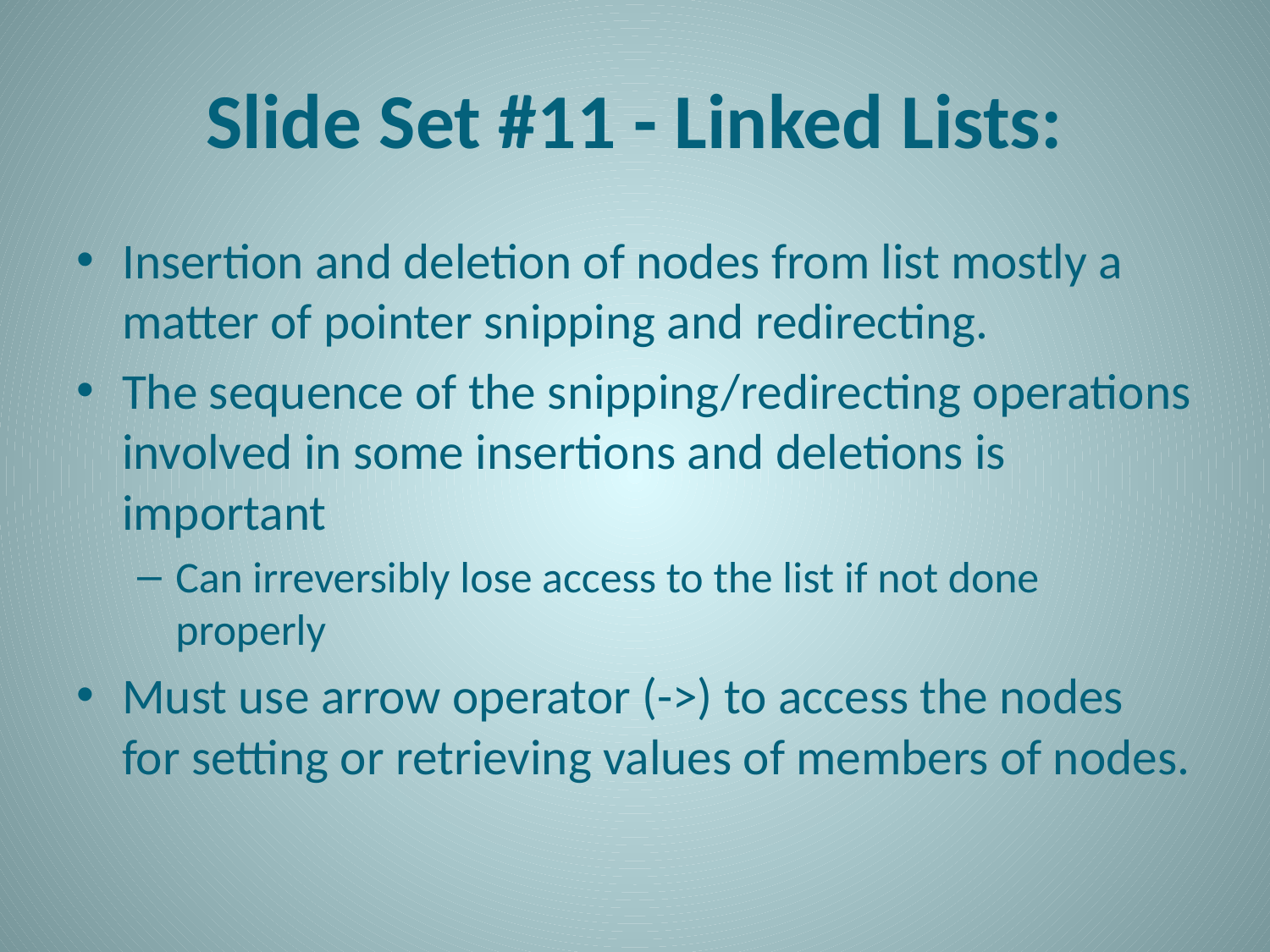

# Slide Set #11 - Linked Lists:
Insertion and deletion of nodes from list mostly a matter of pointer snipping and redirecting.
The sequence of the snipping/redirecting operations involved in some insertions and deletions is important
Can irreversibly lose access to the list if not done properly
Must use arrow operator (->) to access the nodes for setting or retrieving values of members of nodes.